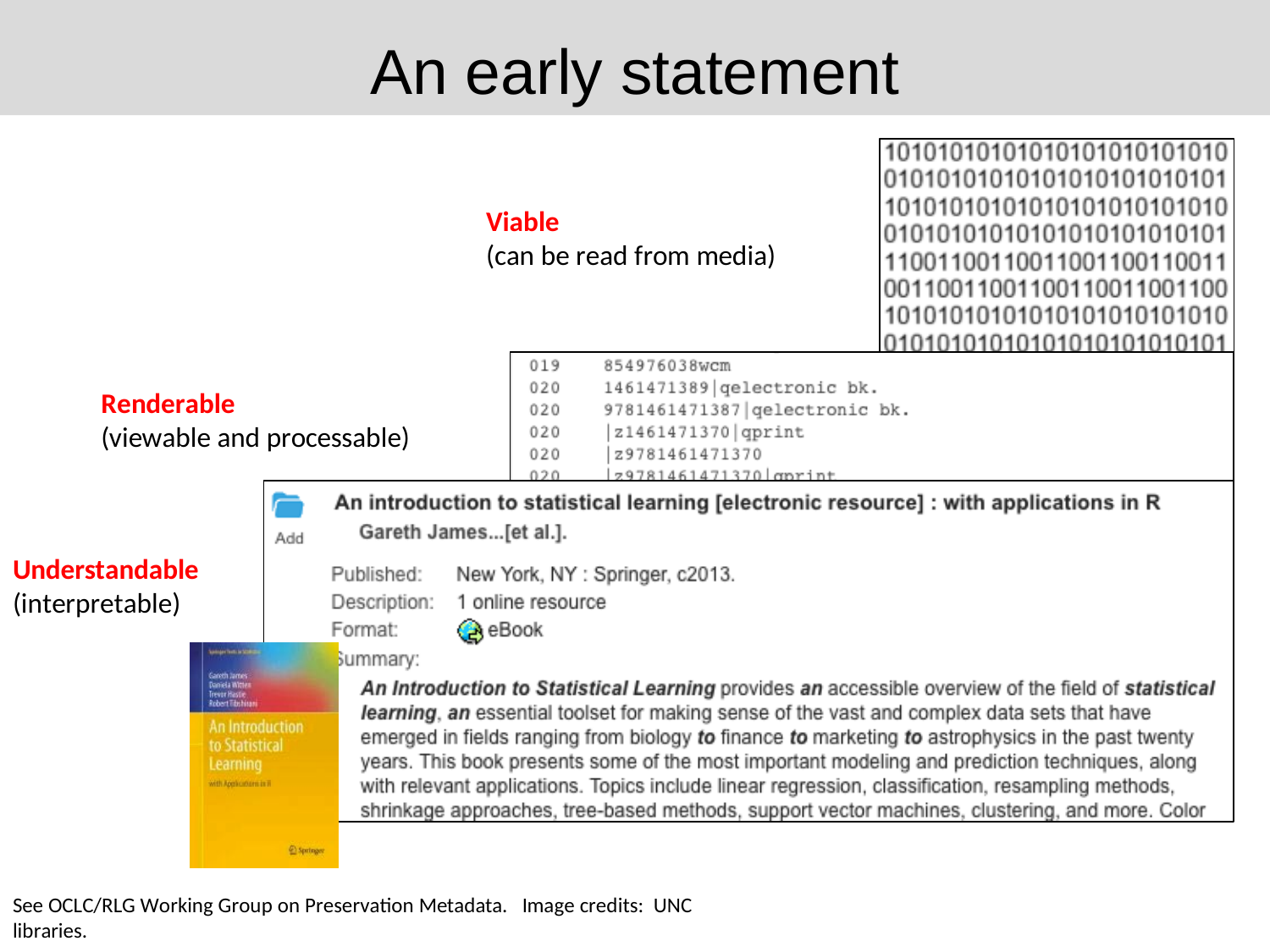

# An early statement

Viable
(can be read from media)

Renderable
(viewable and processable)

Understandable
(interpretable)

See OCLC/RLG Working Group on Preservation Metadata.   Image credits:  UNC libraries.